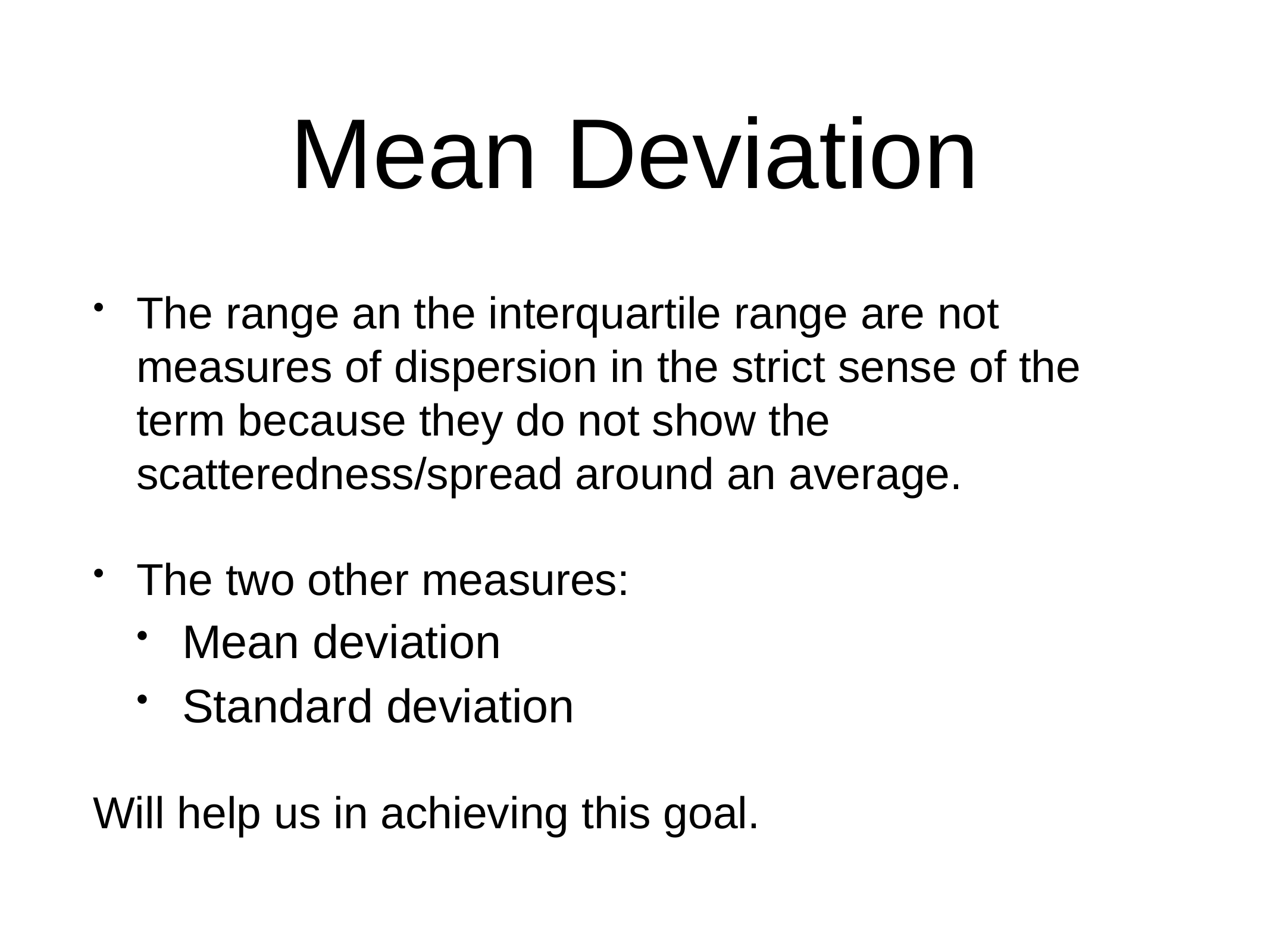

# Mean Deviation
The range an the interquartile range are not measures of dispersion in the strict sense of the term because they do not show the scatteredness/spread around an average.
The two other measures:
Mean deviation
Standard deviation
Will help us in achieving this goal.